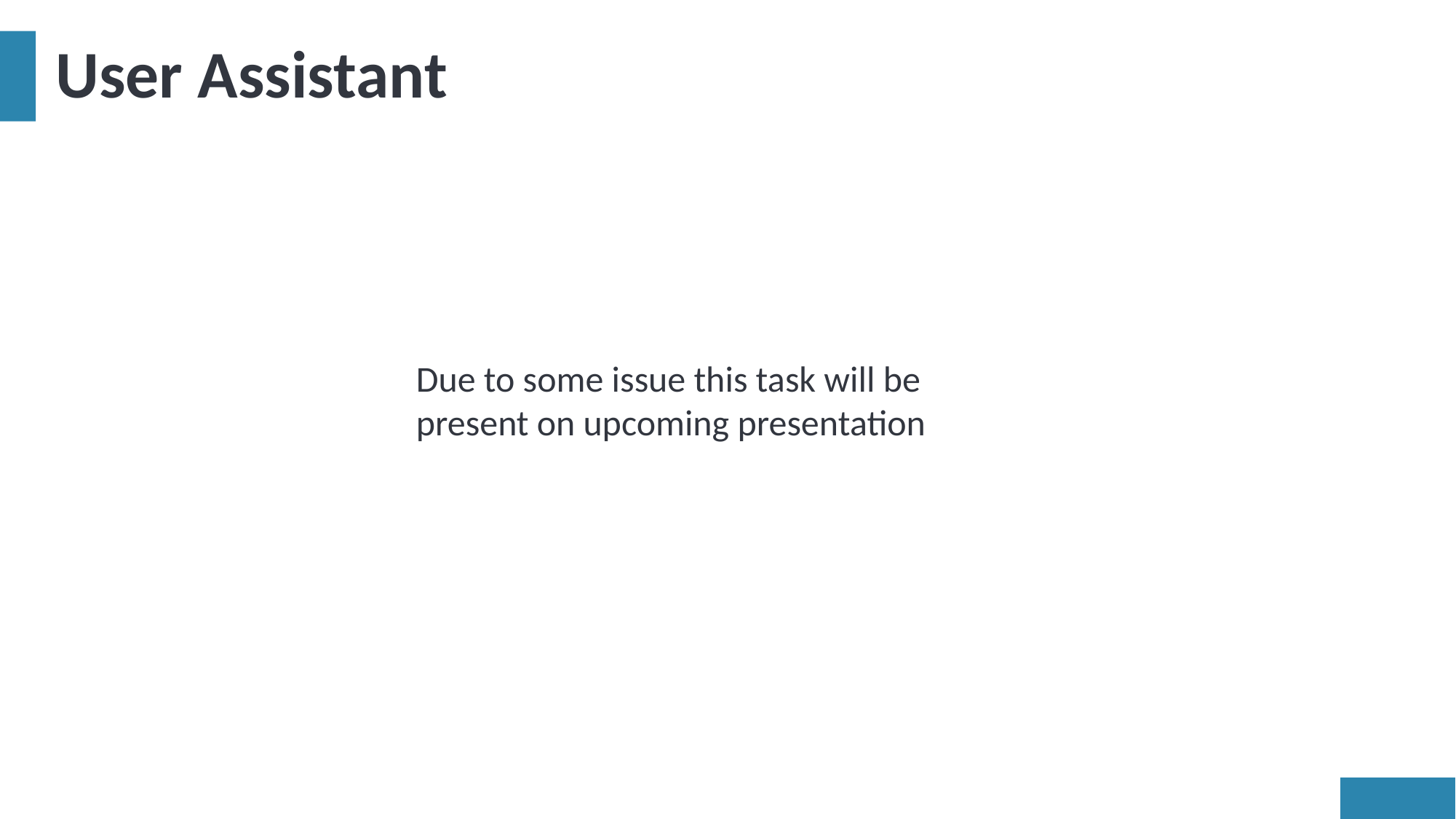

# User Assistant
Due to some issue this task will be present on upcoming presentation